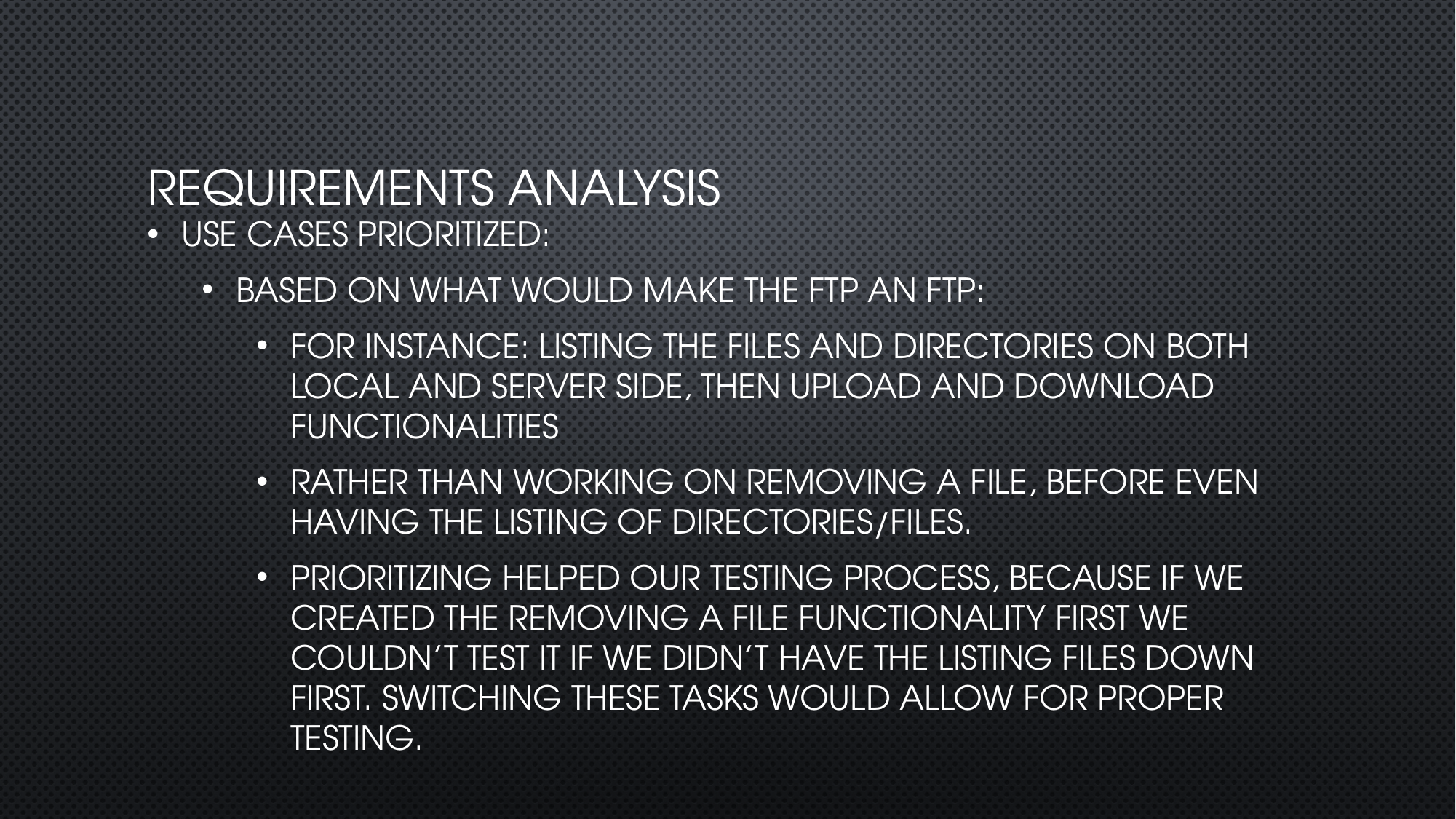

# Requirements analysis
USE CASES Prioritized:
Based on what would make the ftp an ftp:
For instance: listing the files and directories on both local and server side, then upload and download functionalities
Rather than working on removing a file, before even having the listing of directories/files.
Prioritizing helped our testing process, because if we created the removing a file functionality first we couldn’t test it if we didn’t have the listing files down first. Switching these tasks would allow for proper testing.